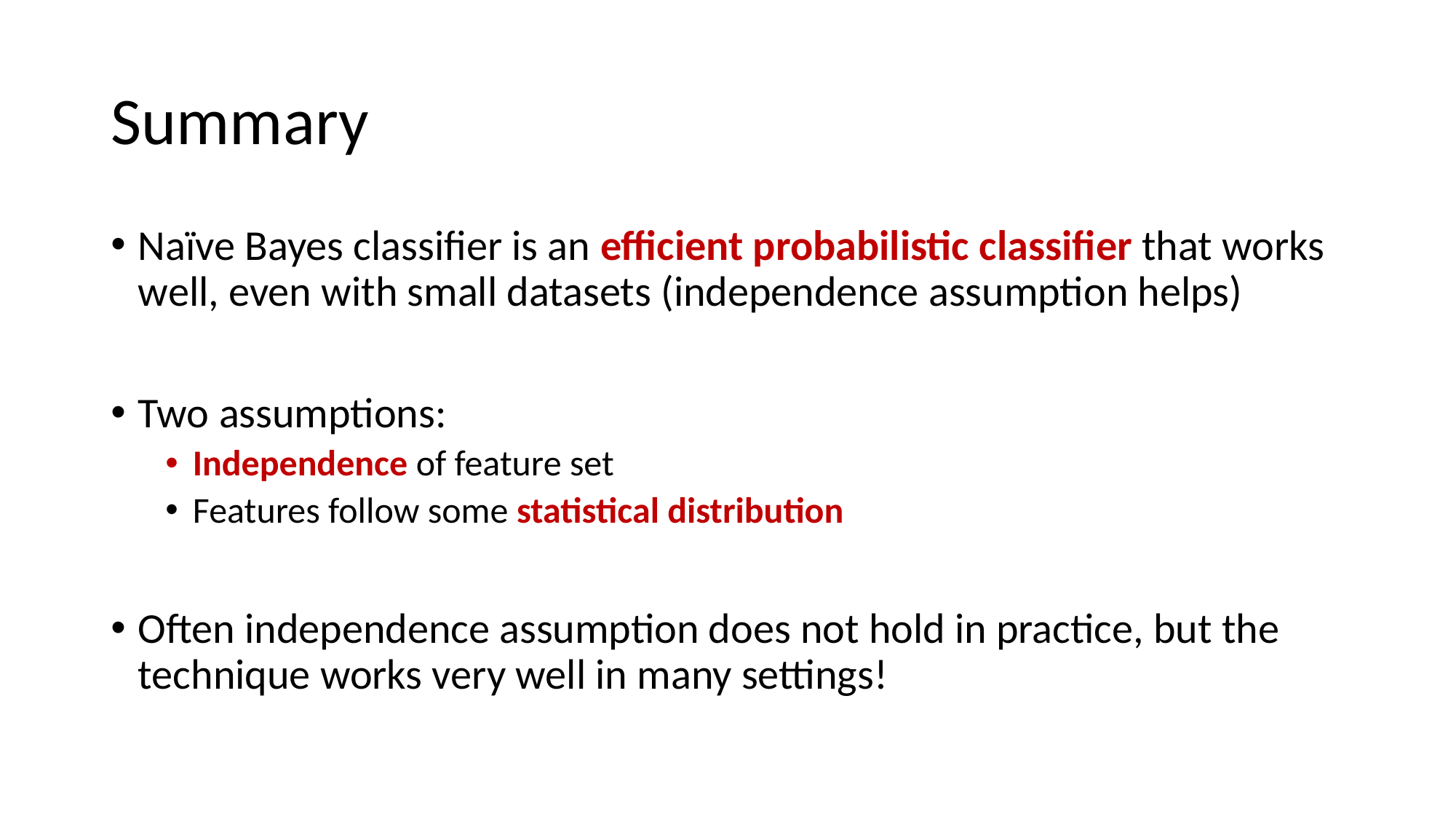

# Summary
Naïve Bayes classifier is an efficient probabilistic classifier that works well, even with small datasets (independence assumption helps)

Two assumptions:
Independence of feature set
Features follow some statistical distribution

Often independence assumption does not hold in practice, but the technique works very well in many settings!